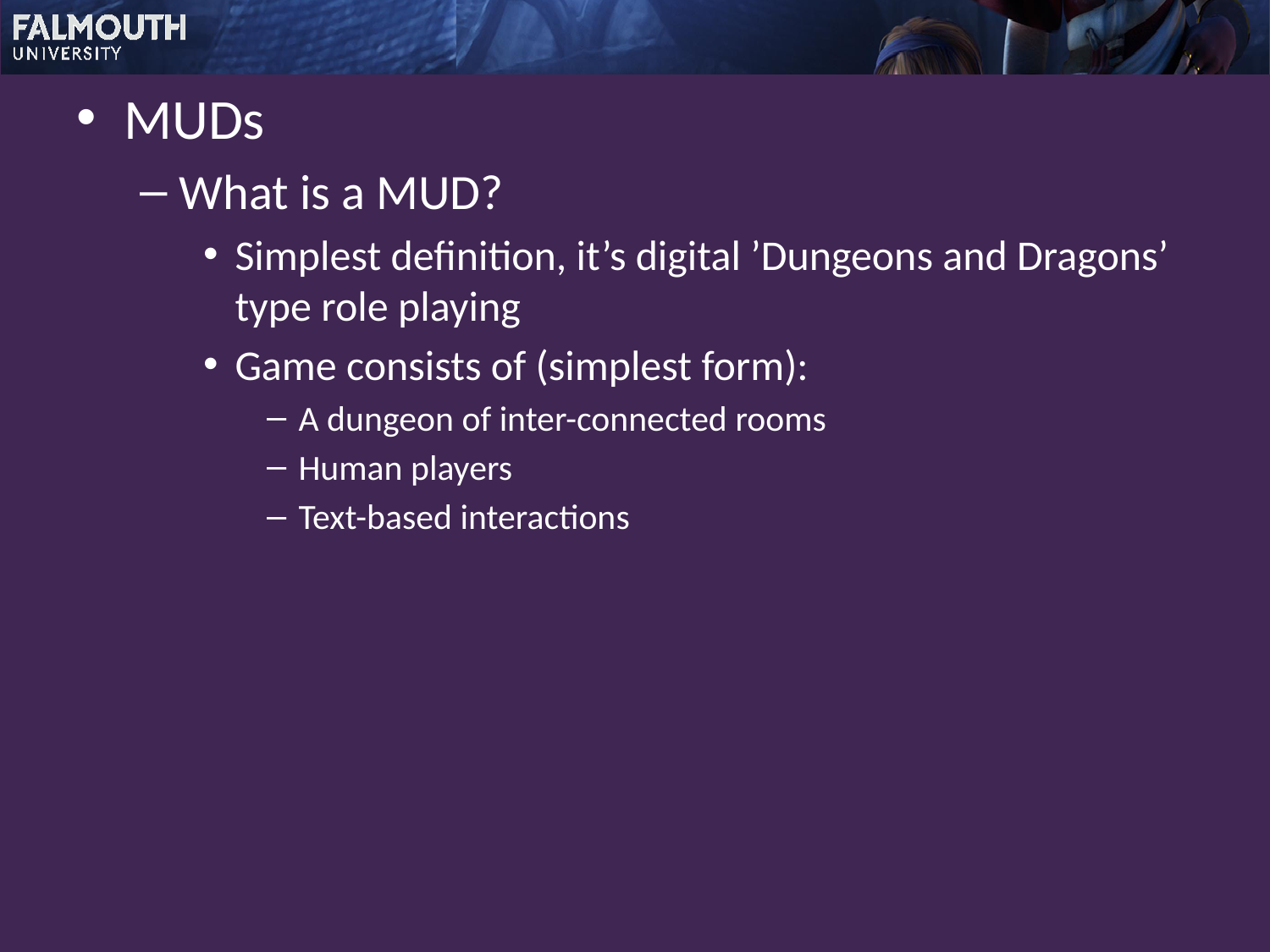

MUDs
What is a MUD?
Simplest definition, it’s digital ’Dungeons and Dragons’ type role playing
Game consists of (simplest form):
A dungeon of inter-connected rooms
Human players
Text-based interactions